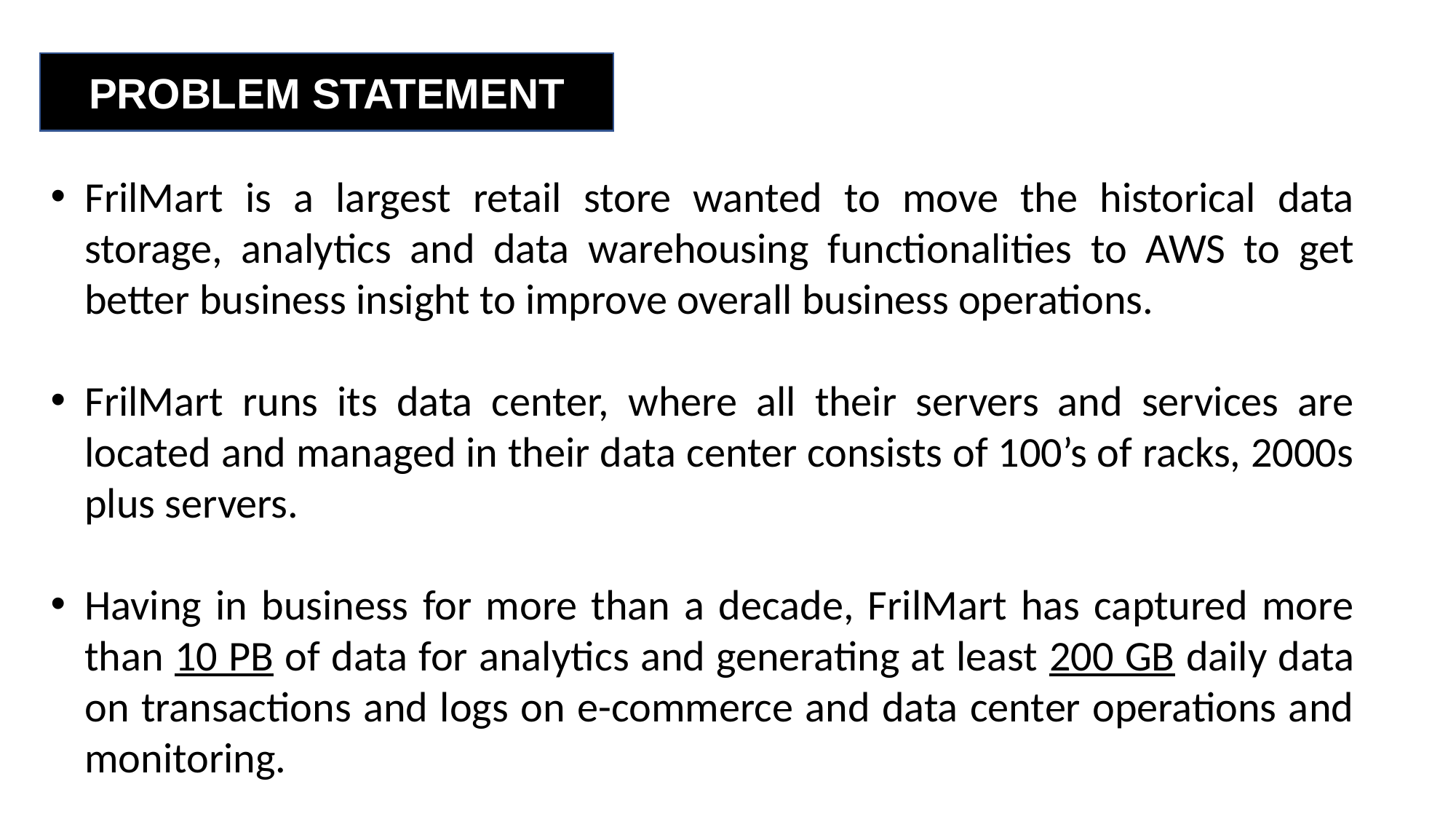

PROBLEM STATEMENT
FrilMart is a largest retail store wanted to move the historical data storage, analytics and data warehousing functionalities to AWS to get better business insight to improve overall business operations.

FrilMart runs its data center, where all their servers and services are located and managed in their data center consists of 100’s of racks, 2000s plus servers.

Having in business for more than a decade, FrilMart has captured more than 10 PB of data for analytics and generating at least 200 GB daily data on transactions and logs on e-commerce and data center operations and monitoring.